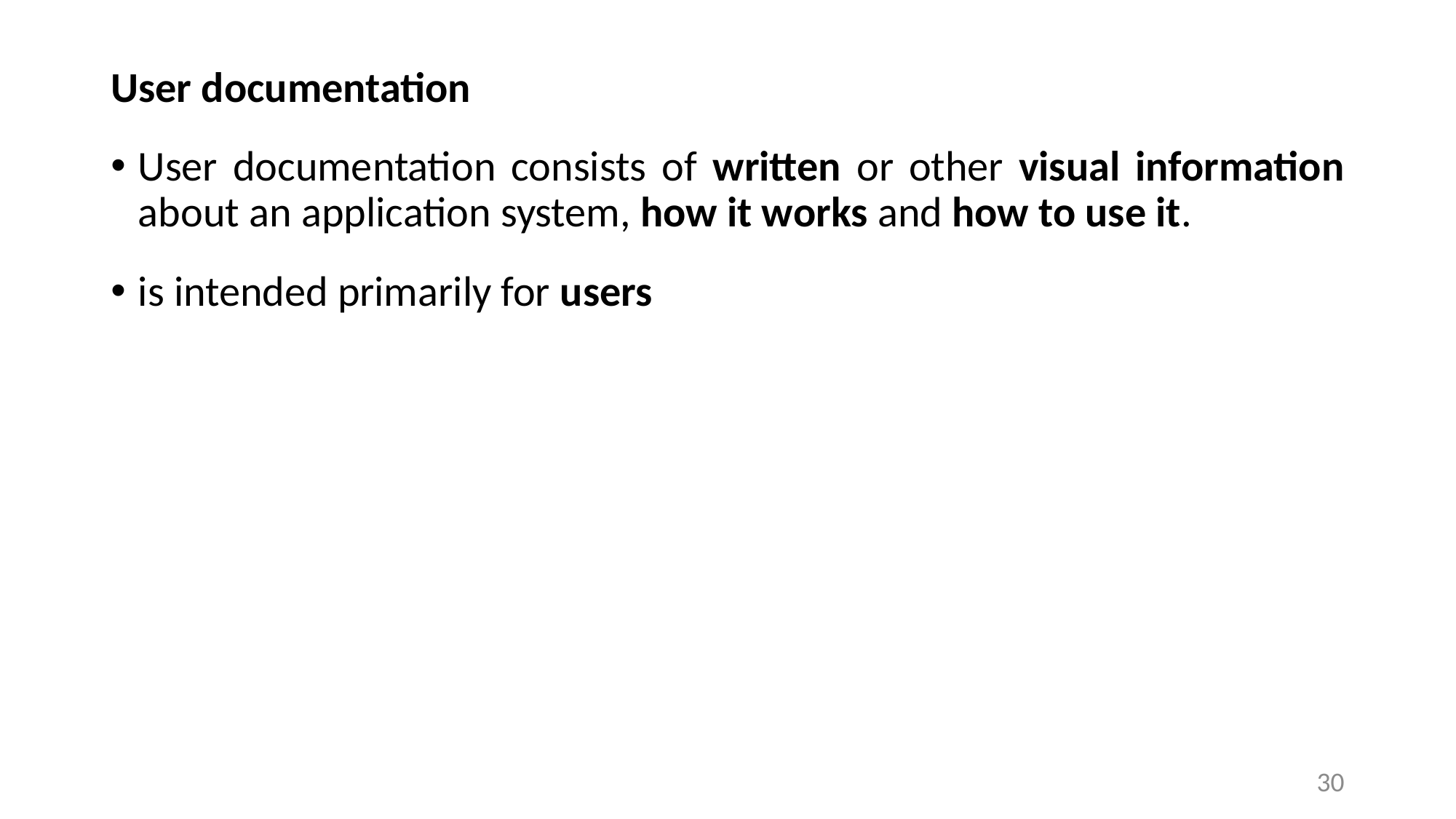

User documentation
User documentation consists of written or other visual information about an application system, how it works and how to use it.
is intended primarily for users
30